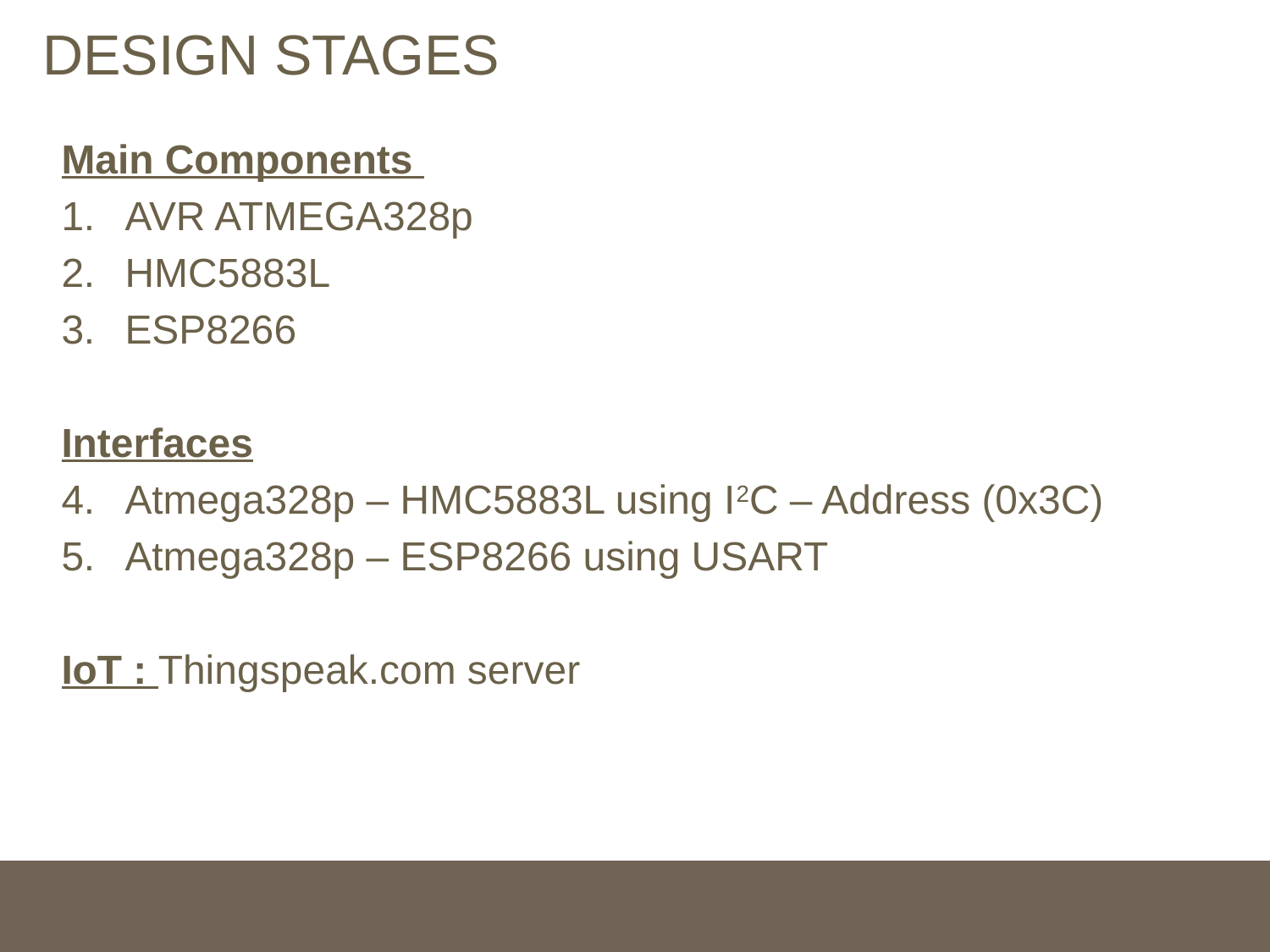

# DESIGN STAGES
Main Components
AVR ATMEGA328p
HMC5883L
ESP8266

Interfaces
Atmega328p – HMC5883L using I2C – Address (0x3C)
Atmega328p – ESP8266 using USART

IoT : Thingspeak.com server